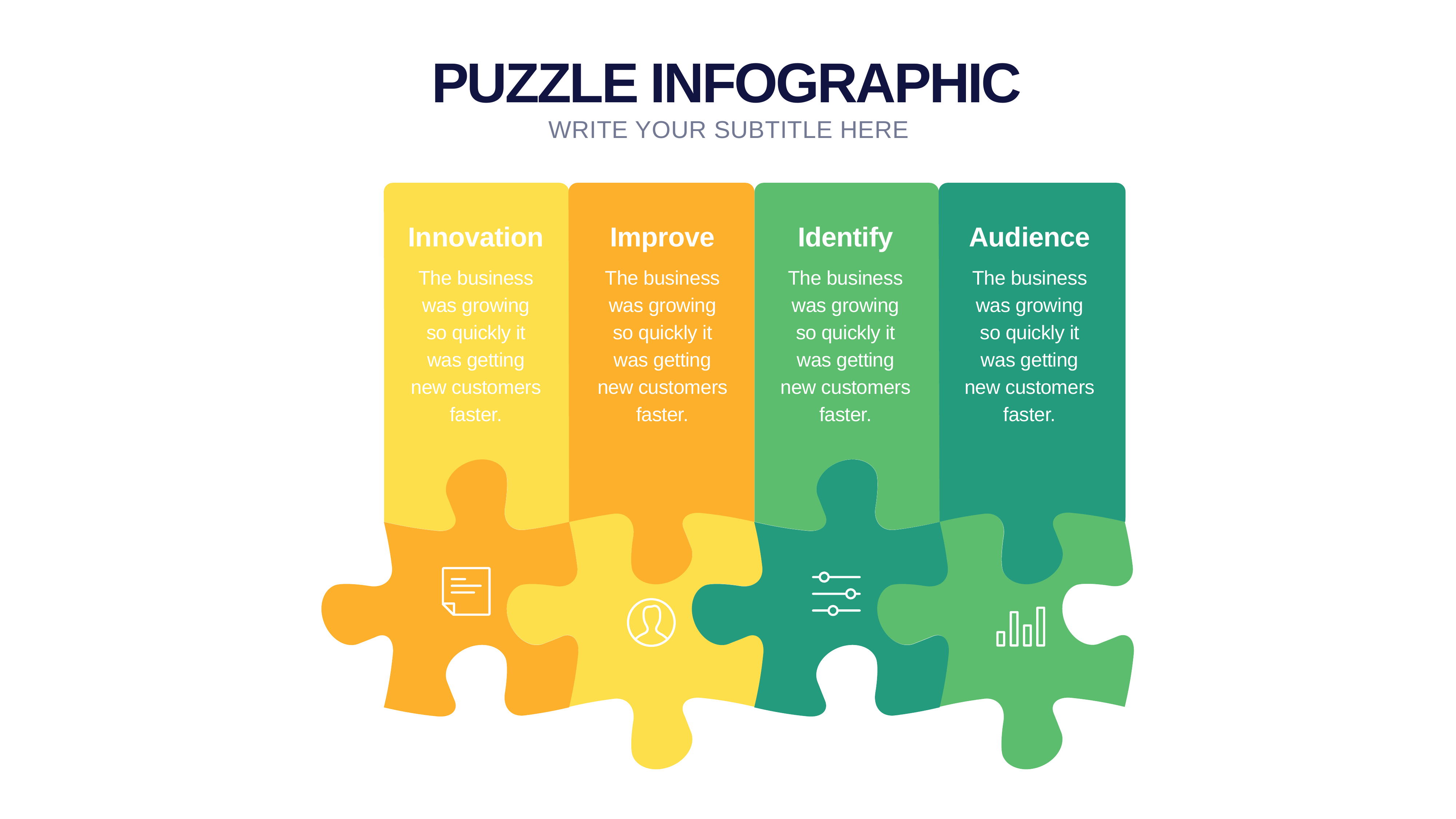

PUZZLE INFOGRAPHIC
WRITE YOUR SUBTITLE HERE

Innovation
Improve
Identify
Audience
The business was growing so quickly it was getting new customers faster.
The business was growing so quickly it was getting new customers faster.
The business was growing so quickly it was getting new customers faster.
The business was growing so quickly it was getting new customers faster.